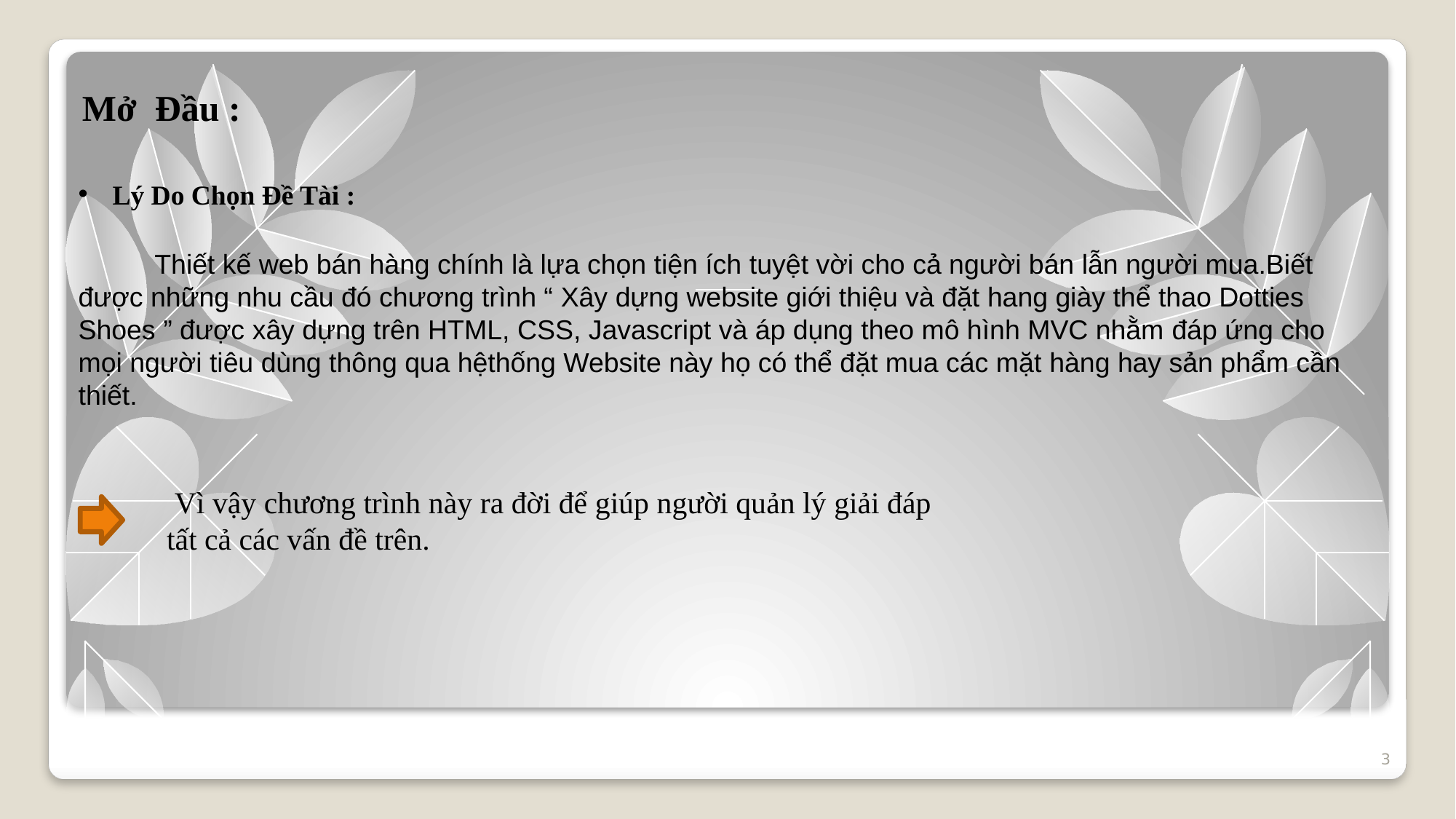

Mở  Đầu :
Lý Do Chọn Đề Tài :

           Thiết kế web bán hàng chính là lựa chọn tiện ích tuyệt vời cho cả người bán lẫn người mua.Biết được những nhu cầu đó chương trình “ Xây dựng website giới thiệu và đặt hang giày thể thao Dotties Shoes ” được xây dựng trên HTML, CSS, Javascript và áp dụng theo mô hình MVC nhằm đáp ứng cho mọi người tiêu dùng thông qua hệthống Website này họ có thể đặt mua các mặt hàng hay sản phẩm cần thiết.
 Vì vậy chương trình này ra đời để giúp người quản lý giải đáp tất cả các vấn đề trên.

3